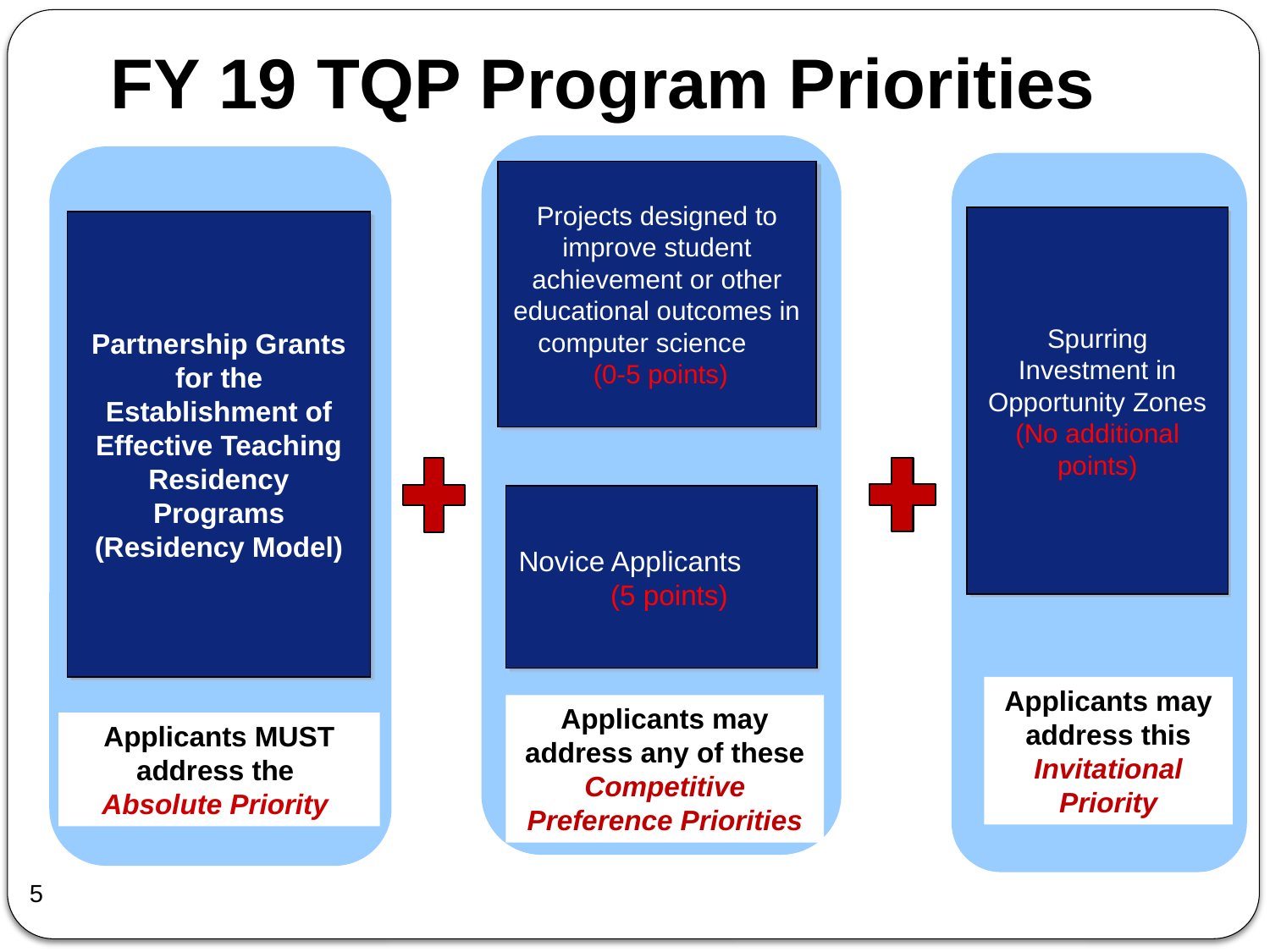

FY 19 TQP Program Priorities

Projects designed to improve student achievement or other educational outcomes in computer science
 (0-5 points)
Applicants may address any of these Competitive Preference Priorities

Partnership Grants for the Establishment of Effective Teaching Residency Programs
(Residency Model)
Applicants MUST address the
Absolute Priority

Spurring Investment in Opportunity Zones
(No additional points)
Applicants may address this Invitational Priority

Novice Applicants
  (5 points)

5